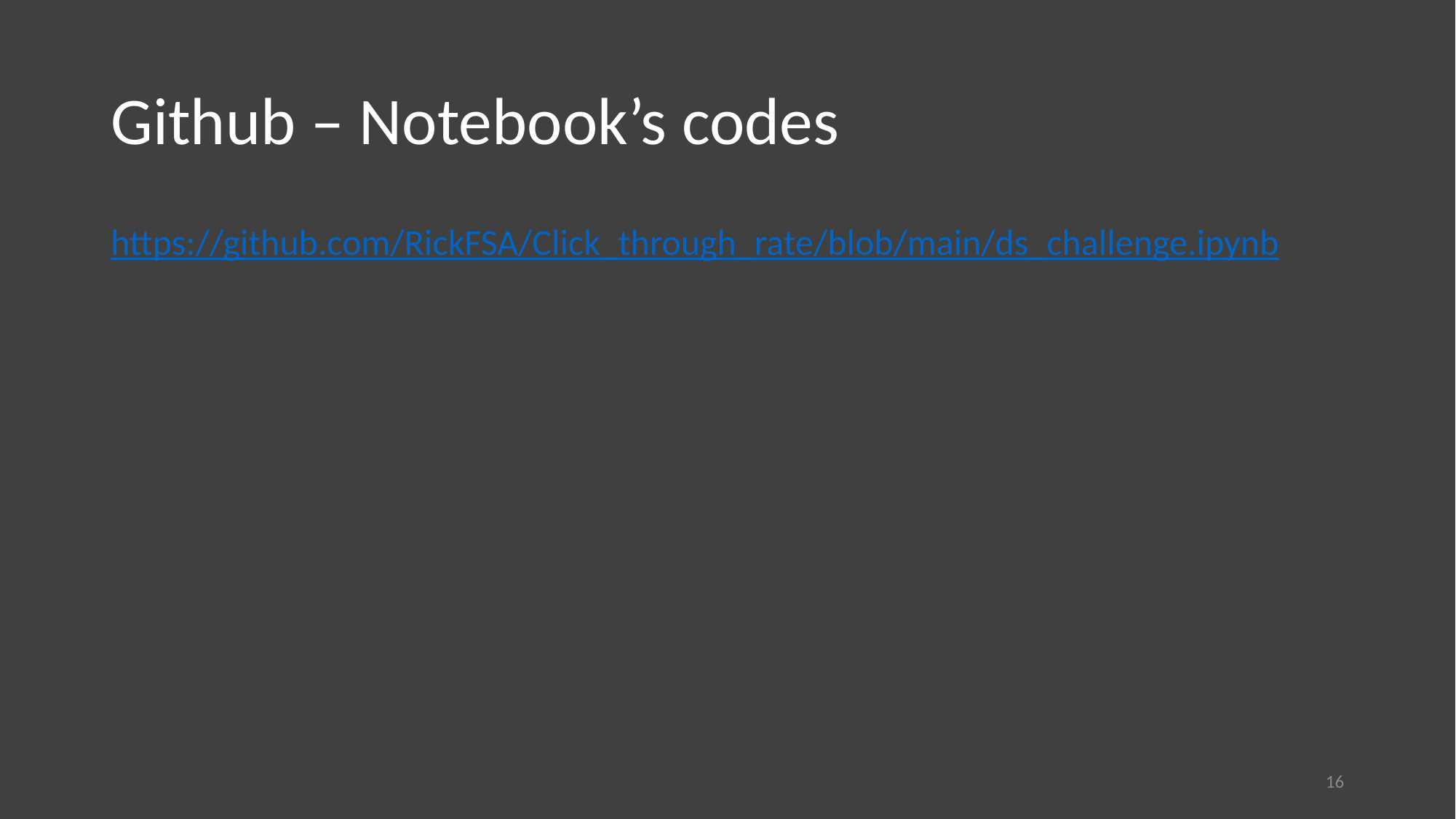

# Github – Notebook’s codes
https://github.com/RickFSA/Click_through_rate/blob/main/ds_challenge.ipynb
16